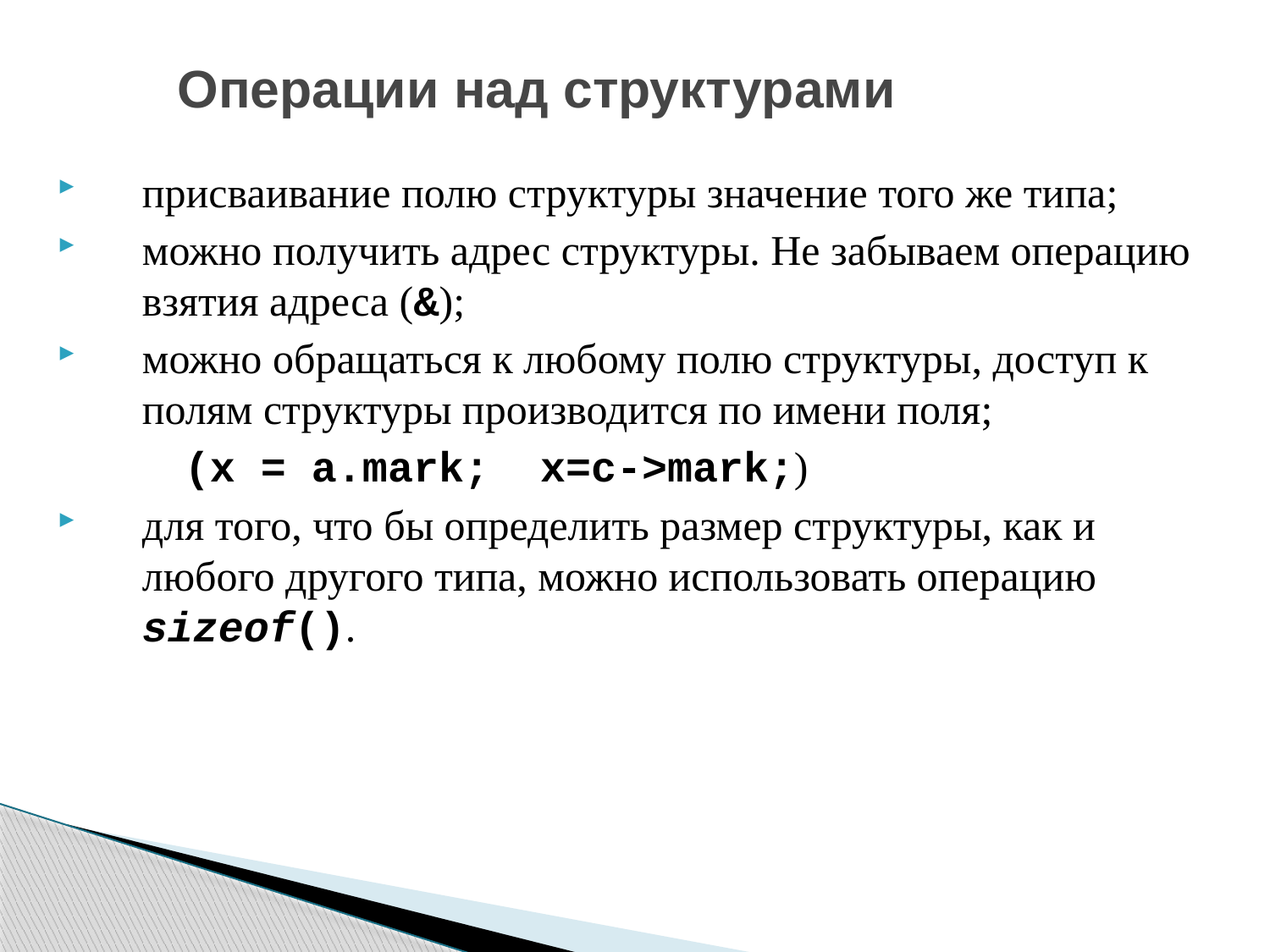

Операции над структурами
присваивание полю структуры значение того же типа;
можно получить адрес структуры. Не забываем операцию взятия адреса (&);
можно обращаться к любому полю структуры, доступ к полям структуры производится по имени поля;
	(x = a.mark;  x=c->mark;)
для того, что бы определить размер структуры, как и любого другого типа, можно использовать операцию sizeof().